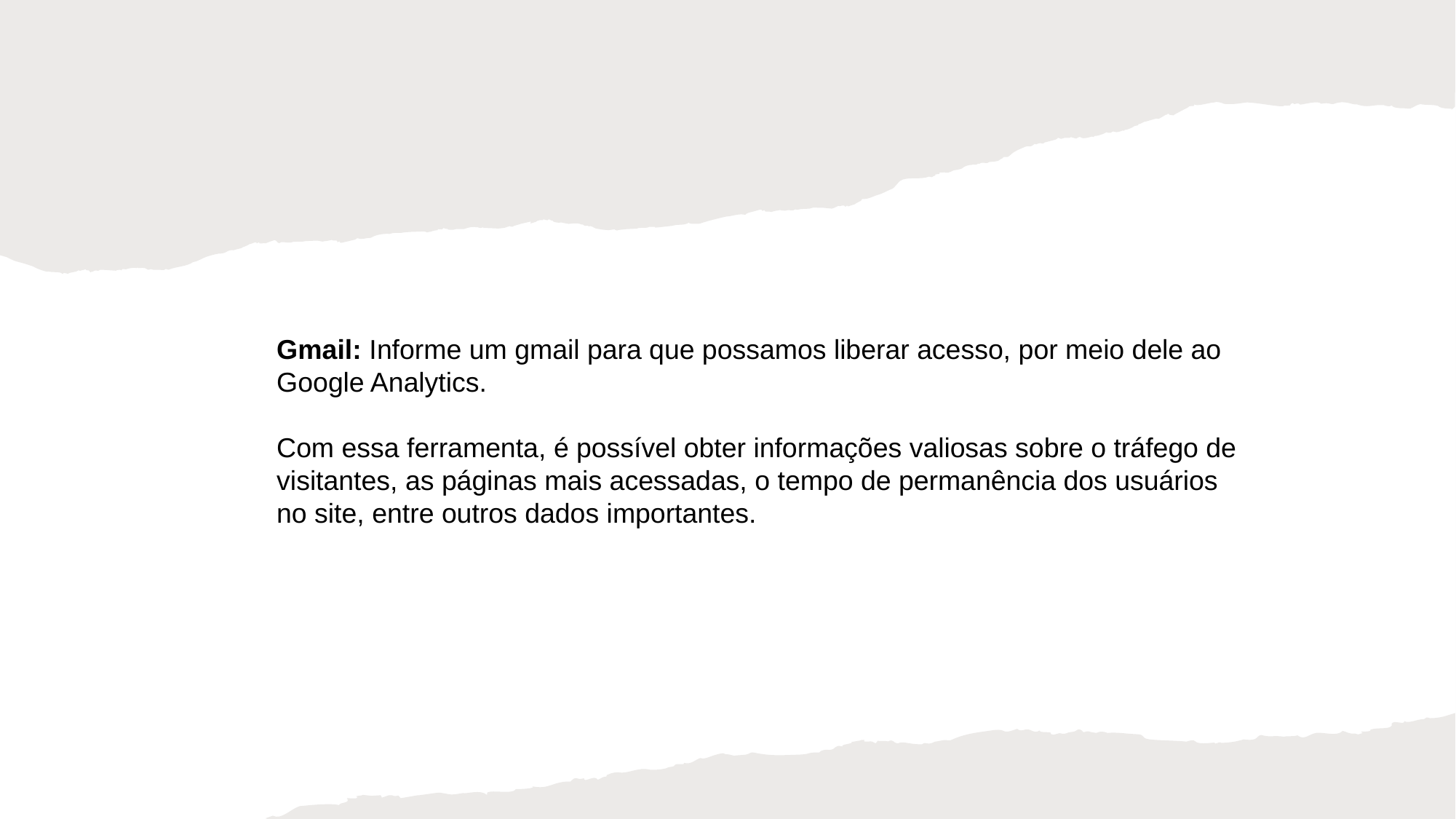

Gmail: Informe um gmail para que possamos liberar acesso, por meio dele ao Google Analytics.

Com essa ferramenta, é possível obter informações valiosas sobre o tráfego de visitantes, as páginas mais acessadas, o tempo de permanência dos usuários no site, entre outros dados importantes.